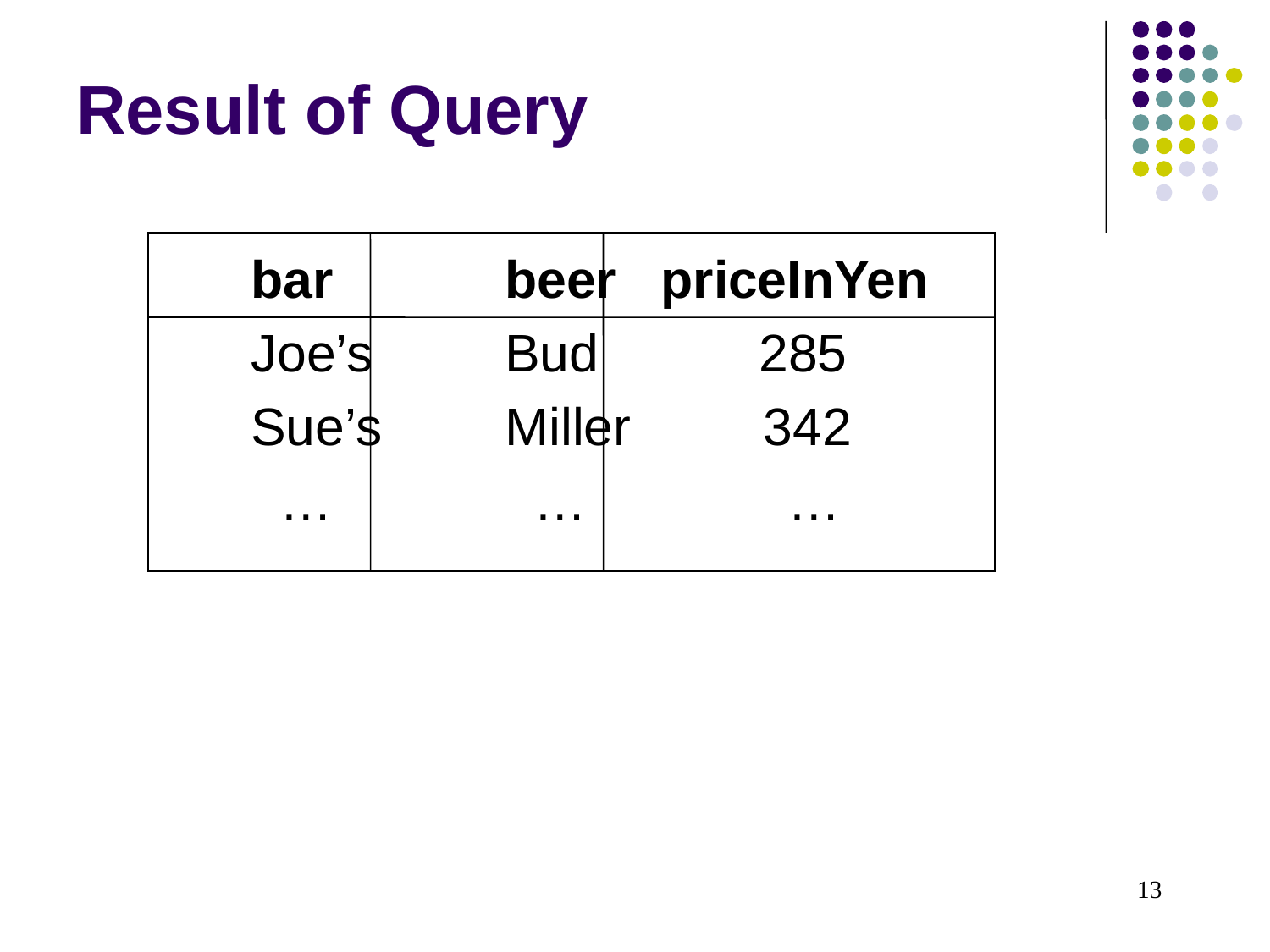

Result of Query
		bar		beer	  priceInYen
		Joe’s		Bud		285
		Sue’s	Miller	         342
		  …		  …		  …

13